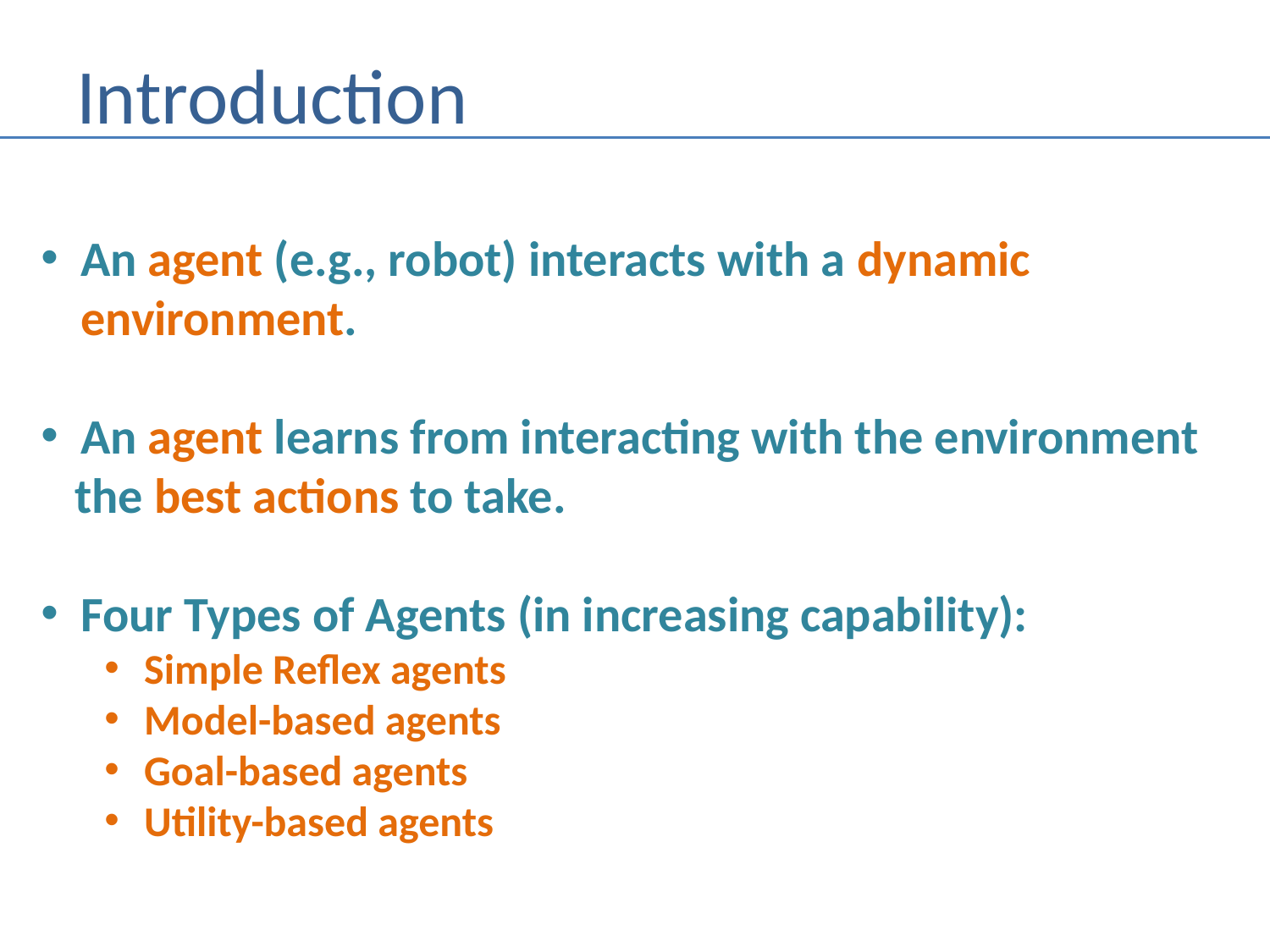

# Introduction

An agent (e.g., robot) interacts with a dynamic
environment.

An agent learns from interacting with the environment
   the best actions to take.

Four Types of Agents (in increasing capability):
Simple Reflex agents
Model-based agents
Goal-based agents
Utility-based agents